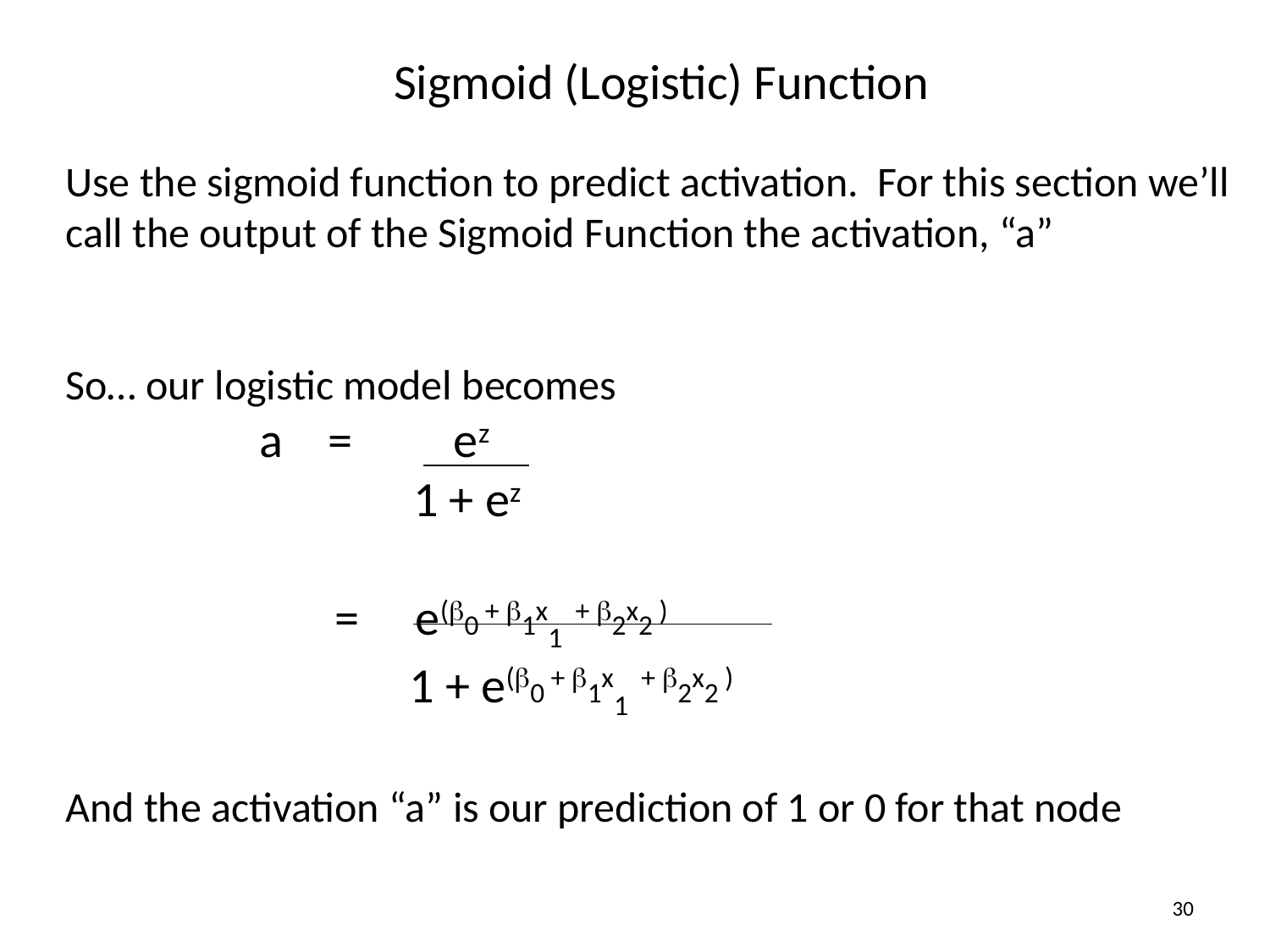

# Sigmoid (Logistic) Function
Use the sigmoid function to predict activation.  For this section we’ll call the output of the Sigmoid Function the activation, “a”

So… our logistic model becomes
	      a    =         ez
                               1 + ez

                        =     e(β0 + β1x1  + β2x2 )
		        1 + e(β0 + β1x1  + β2x2 )

And the activation “a” is our prediction of 1 or 0 for that node

30